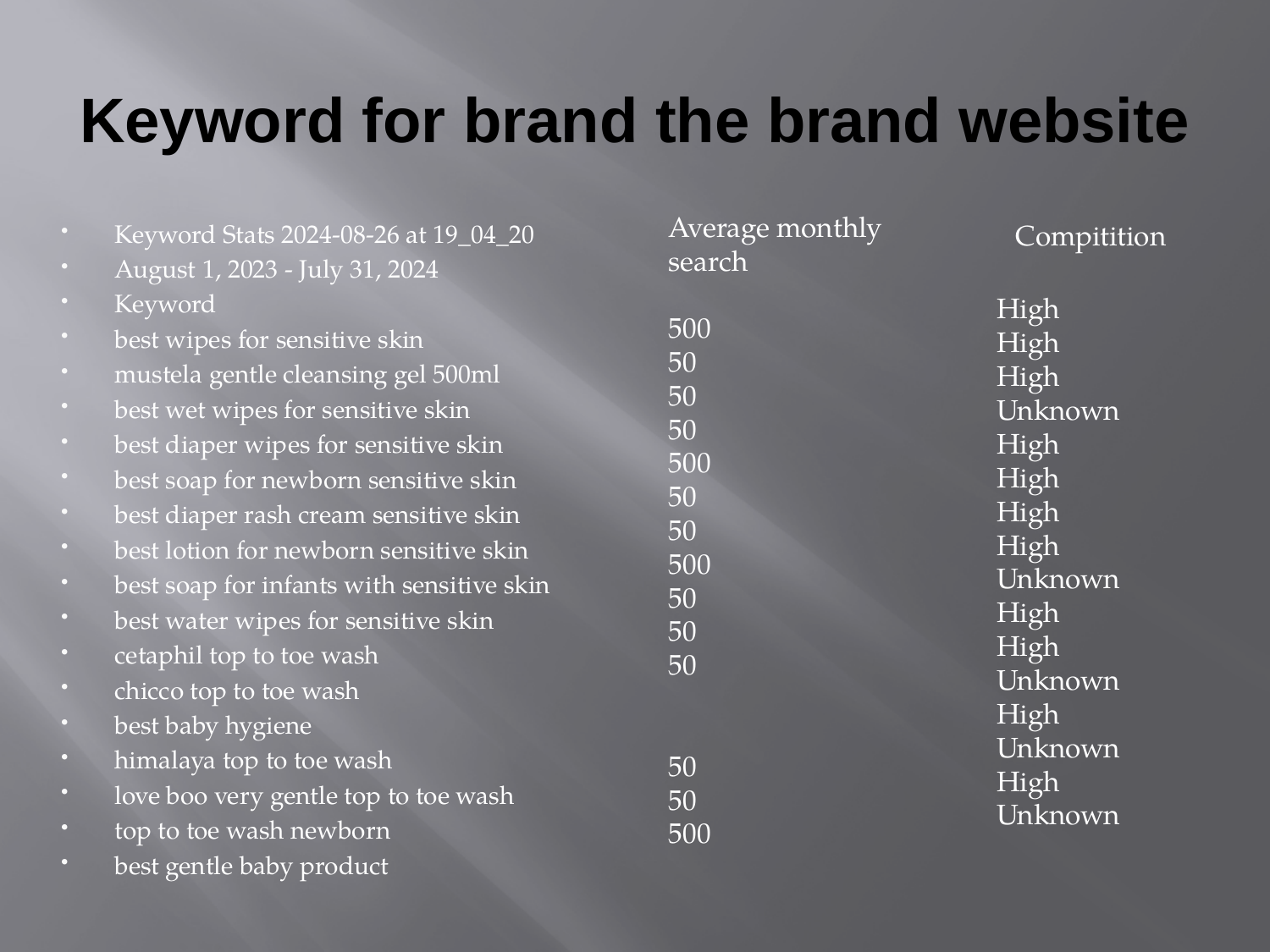

# Keyword for brand the brand website

Average monthly search

500
50
50
50
500
50
50
500
50
50
50

50
50
500

Keyword Stats 2024-08-26 at 19_04_20
August 1, 2023 - July 31, 2024
Keyword
best wipes for sensitive skin
mustela gentle cleansing gel 500ml
best wet wipes for sensitive skin
best diaper wipes for sensitive skin
best soap for newborn sensitive skin
best diaper rash cream sensitive skin
best lotion for newborn sensitive skin
best soap for infants with sensitive skin
best water wipes for sensitive skin
cetaphil top to toe wash
chicco top to toe wash
best baby hygiene
himalaya top to toe wash
love boo very gentle top to toe wash
top to toe wash newborn
best gentle baby product

Compitition

High
High
High
Unknown
High
High
High
High
Unknown
High
High
Unknown
High
Unknown
High
Unknown